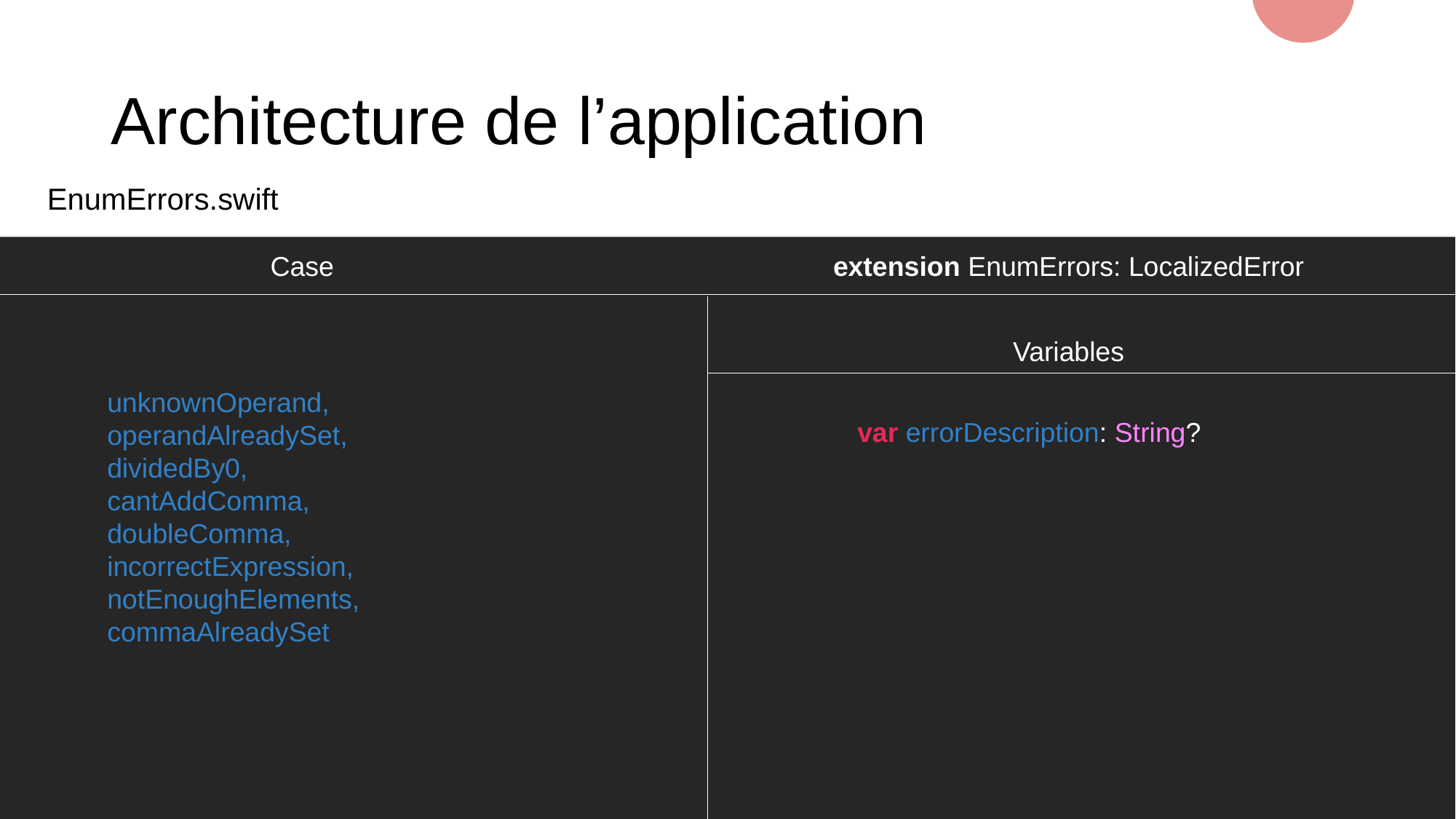

# Architecture de l’application
EnumErrors.swift

Case
extension EnumErrors: LocalizedError
Variables
unknownOperand,
operandAlreadySet,
dividedBy0,
cantAddComma,
doubleComma,
incorrectExpression,
notEnoughElements,
commaAlreadySet

var errorDescription: String?